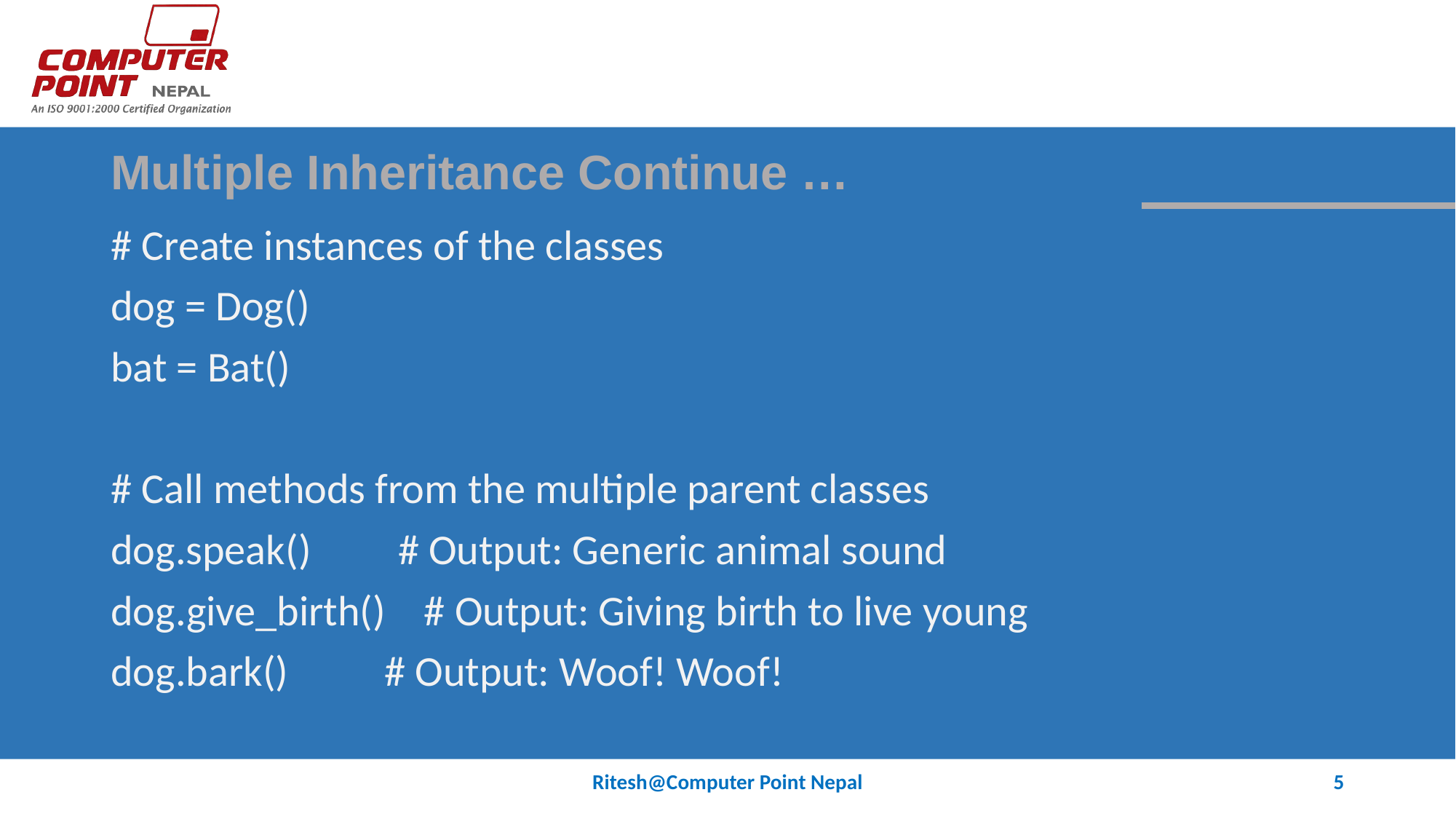

# Multiple Inheritance Continue …
# Create instances of the classes
dog = Dog()
bat = Bat()

# Call methods from the multiple parent classes
dog.speak()         # Output: Generic animal sound
dog.give_birth()    # Output: Giving birth to live young
dog.bark()          # Output: Woof! Woof!

Ritesh@Computer Point Nepal

5